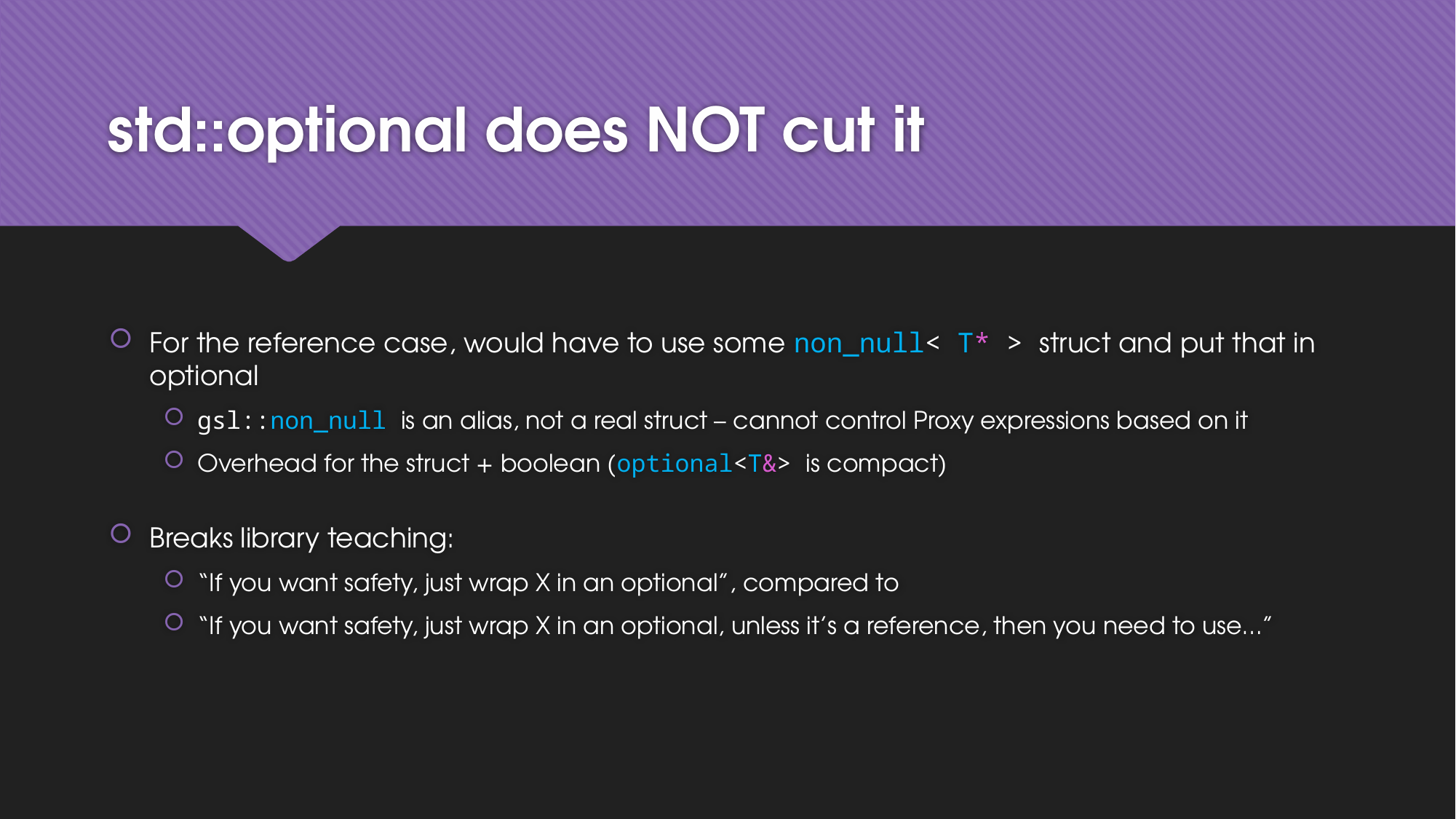

# std::optional does NOT cut it
For the reference case, would have to use some non_null< T* > struct and put that in optional
gsl::non_null is an alias, not a real struct – cannot control Proxy expressions based on it
Overhead for the struct + boolean (optional<T&> is compact)
Breaks library teaching:
“If you want safety, just wrap X in an optional”, compared to
“If you want safety, just wrap X in an optional, unless it’s a reference, then you need to use…”